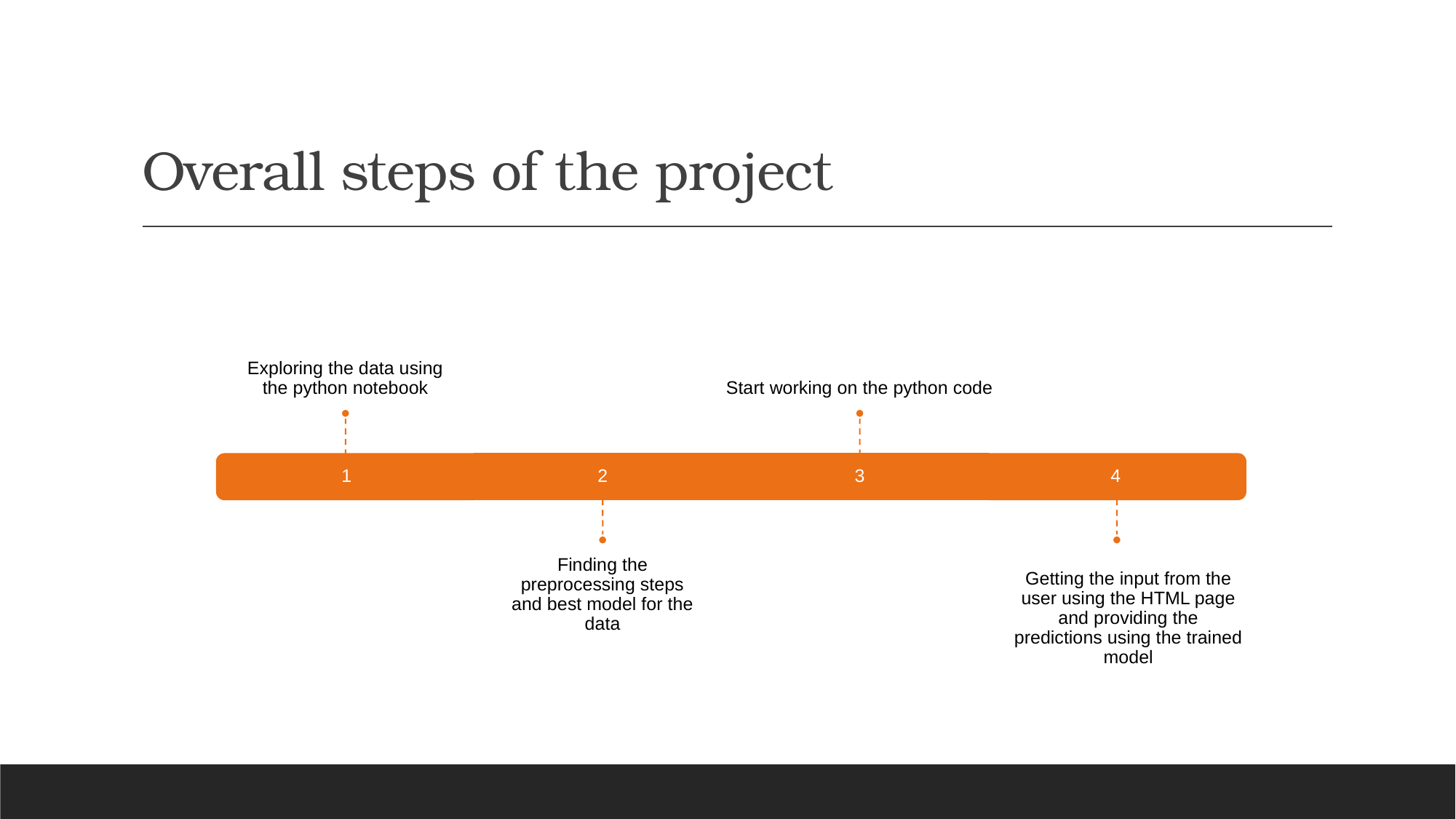

# Overall steps of the project
1
Exploring the data using the python notebook
2
Finding the preprocessing steps and best model for the data
3
Start working on the python code
4
Getting the input from the user using the HTML page and providing the predictions using the trained model